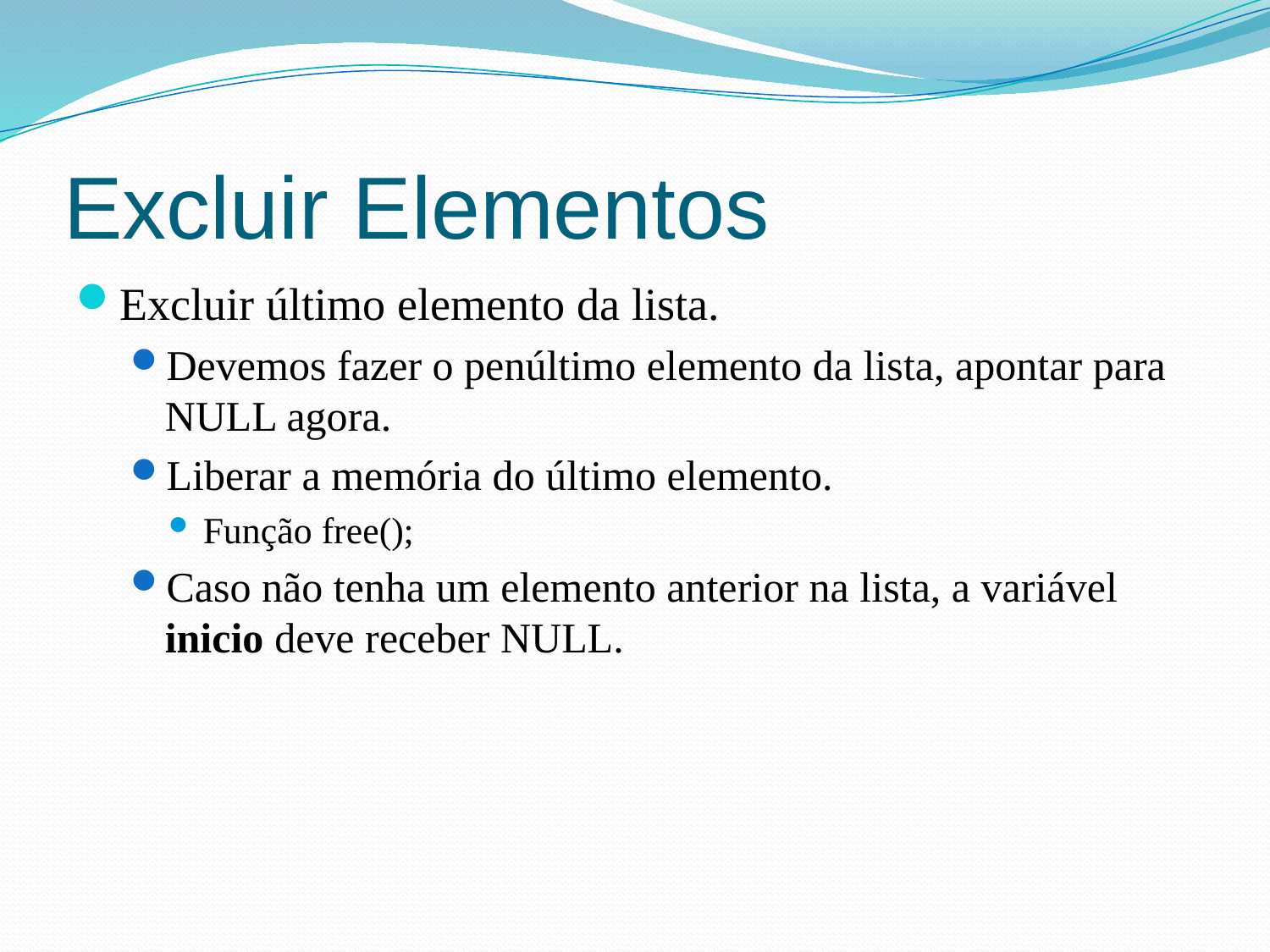

# Excluir Elementos
Excluir último elemento da lista.
Devemos fazer o penúltimo elemento da lista, apontar para NULL agora.
Liberar a memória do último elemento.
Função free();
Caso não tenha um elemento anterior na lista, a variável inicio deve receber NULL.